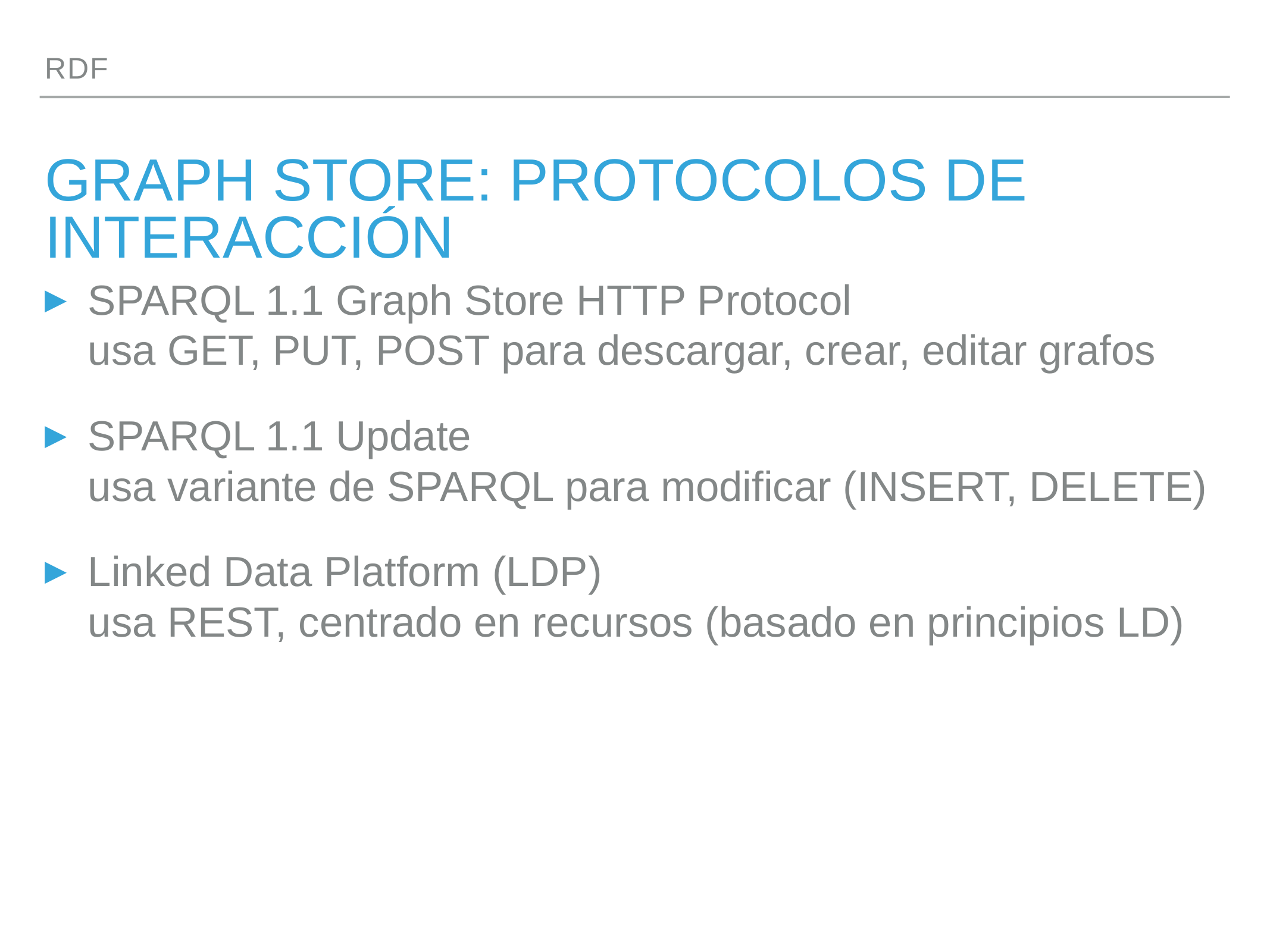

RDF
# GRAPH store: Protocolos de interacción
SPARQL 1.1 Graph Store HTTP Protocol
usa GET, PUT, POST para descargar, crear, editar grafos
SPARQL 1.1 Update
usa variante de SPARQL para modificar (INSERT, DELETE)
Linked Data Platform (LDP)
usa REST, centrado en recursos (basado en principios LD)